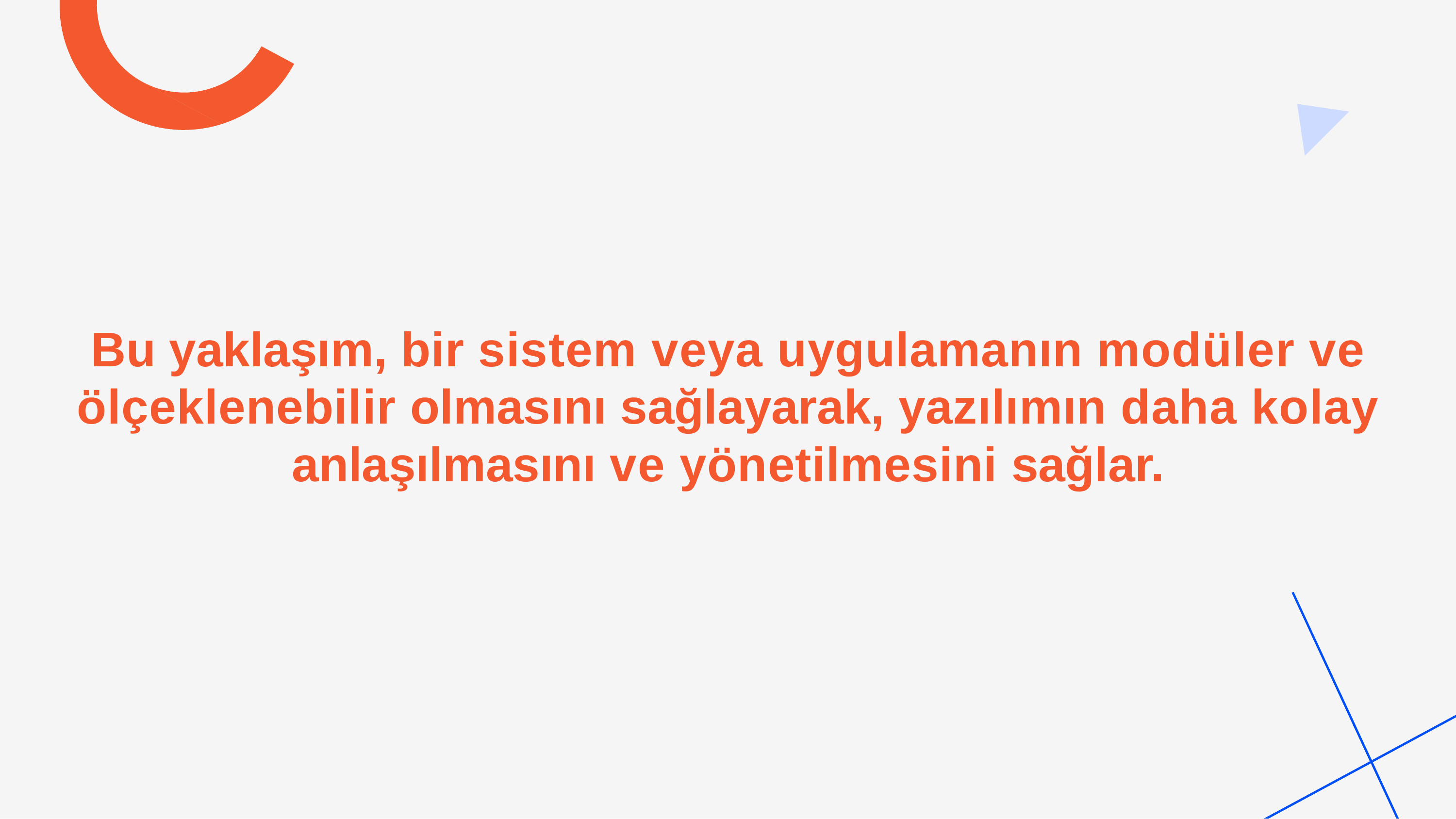

# Bu yaklaşım, bir sistem veya uygulamanın modüler ve ölçeklenebilir olmasını sağlayarak, yazılımın daha kolay anlaşılmasını ve yönetilmesini sağlar.